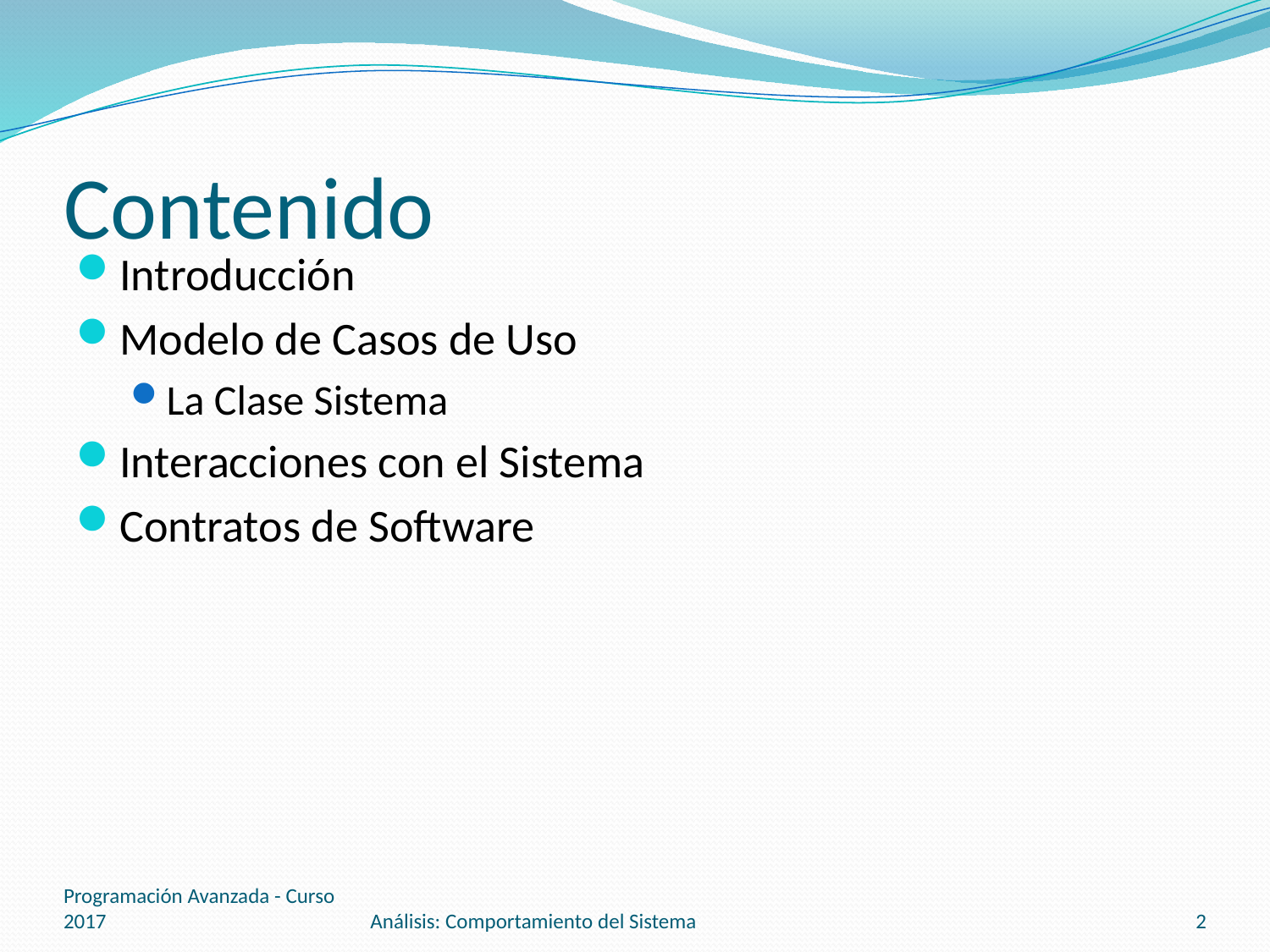

# Contenido
Introducción
Modelo de Casos de Uso
La Clase Sistema
Interacciones con el Sistema
Contratos de Software
Programación Avanzada - Curso 2017
Análisis: Comportamiento del Sistema
2